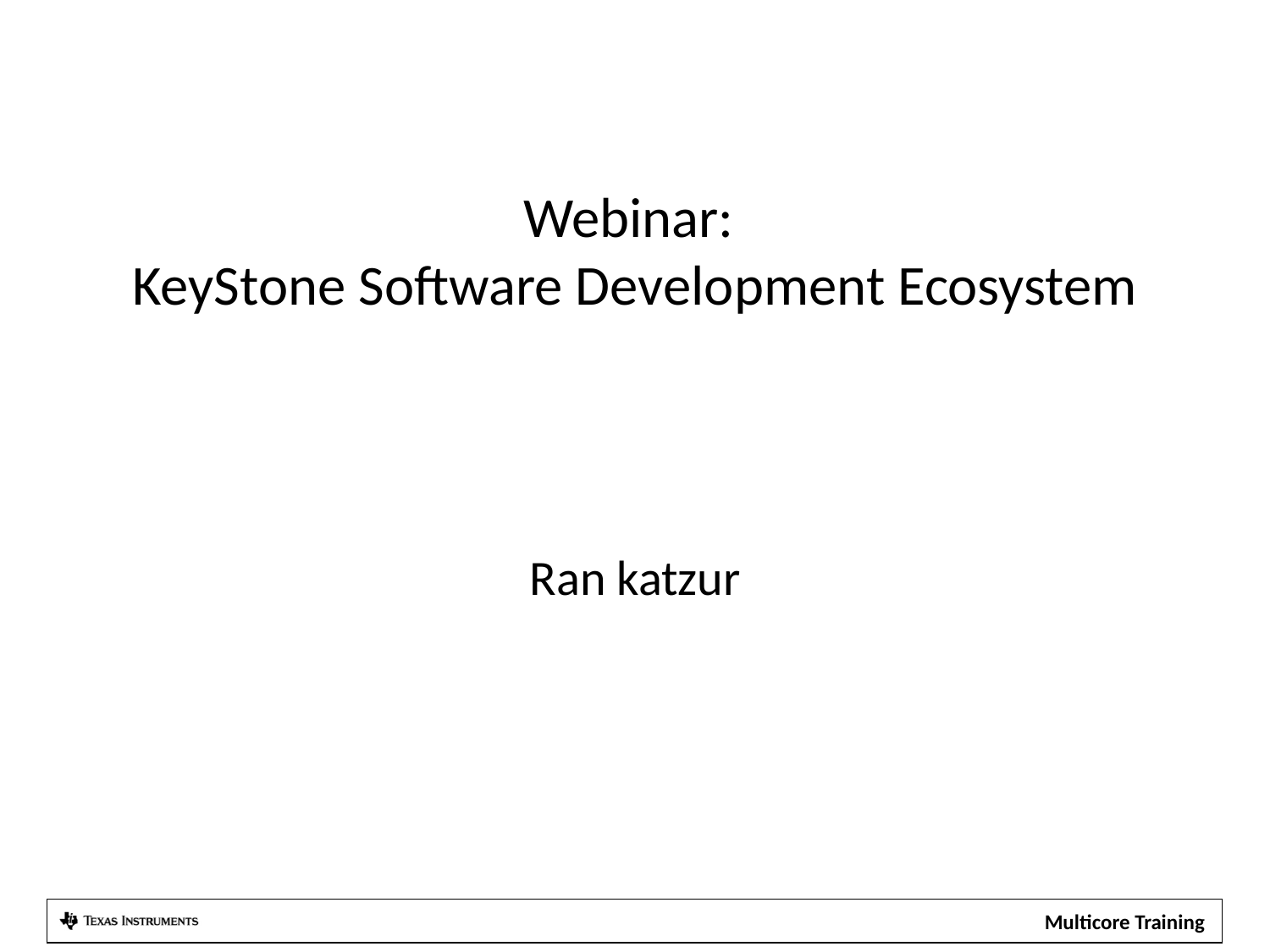

# Webinar: KeyStone Software Development Ecosystem
Ran katzur